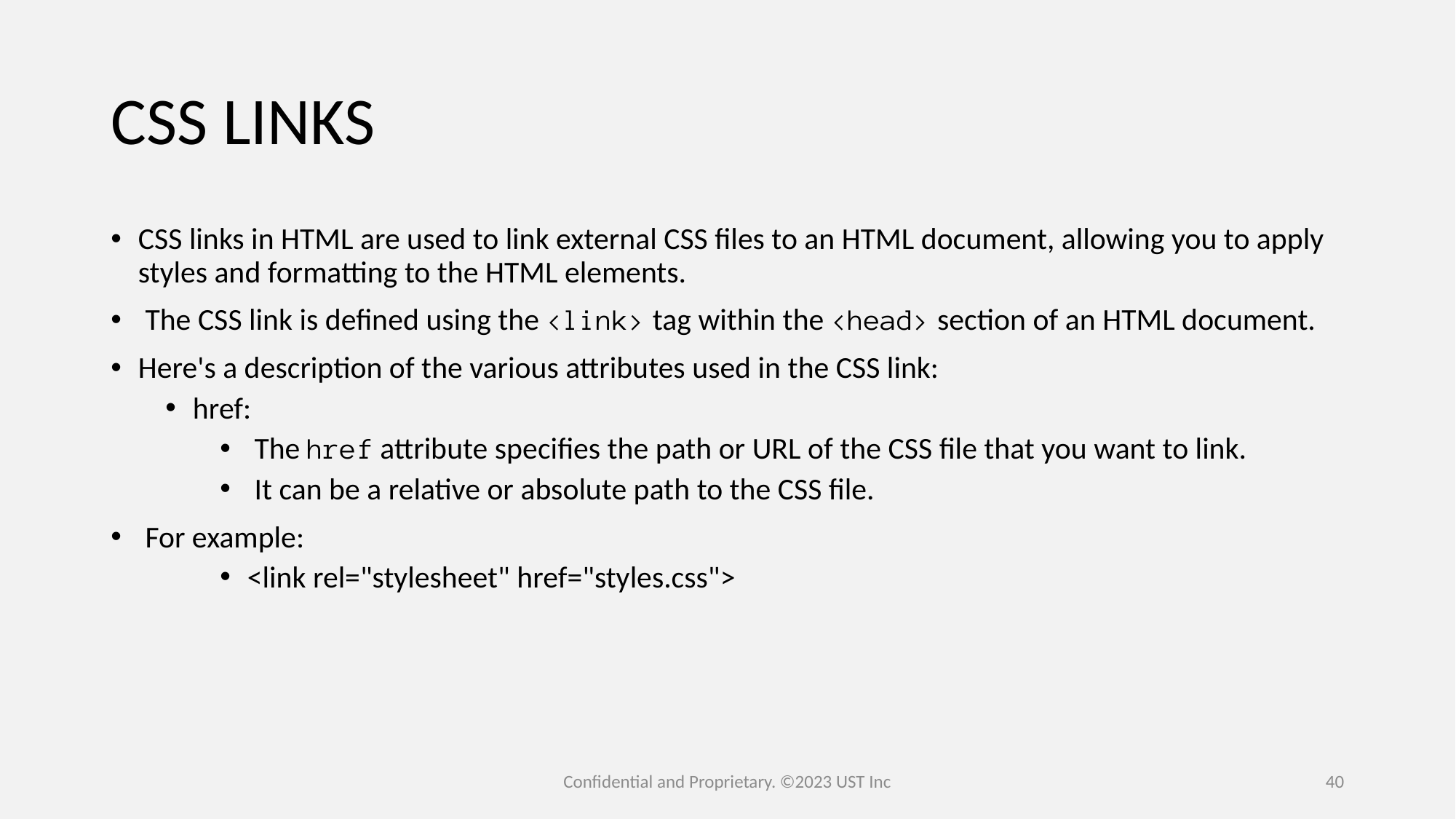

# CSS LINKS
CSS links in HTML are used to link external CSS files to an HTML document, allowing you to apply styles and formatting to the HTML elements.
 The CSS link is defined using the <link> tag within the <head> section of an HTML document.
Here's a description of the various attributes used in the CSS link:
href:
 The href attribute specifies the path or URL of the CSS file that you want to link.
 It can be a relative or absolute path to the CSS file.
 For example:
<link rel="stylesheet" href="styles.css">

Confidential and Proprietary. ©2023 UST Inc
40